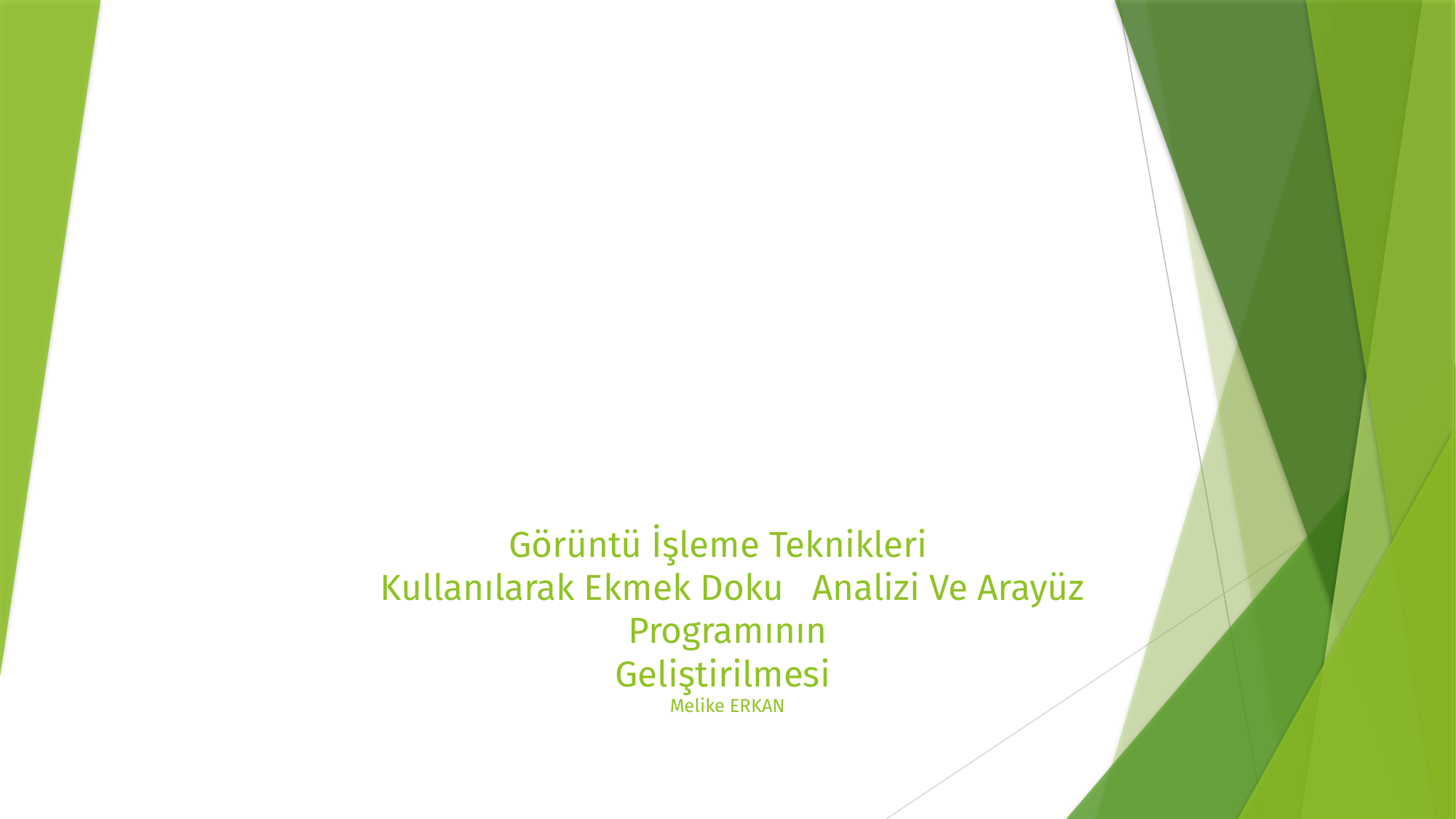

# Görüntü İşleme Teknikleri Kullanılarak Ekmek Doku   Analizi Ve Arayüz Programının Geliştirilmesi Melike ERKAN